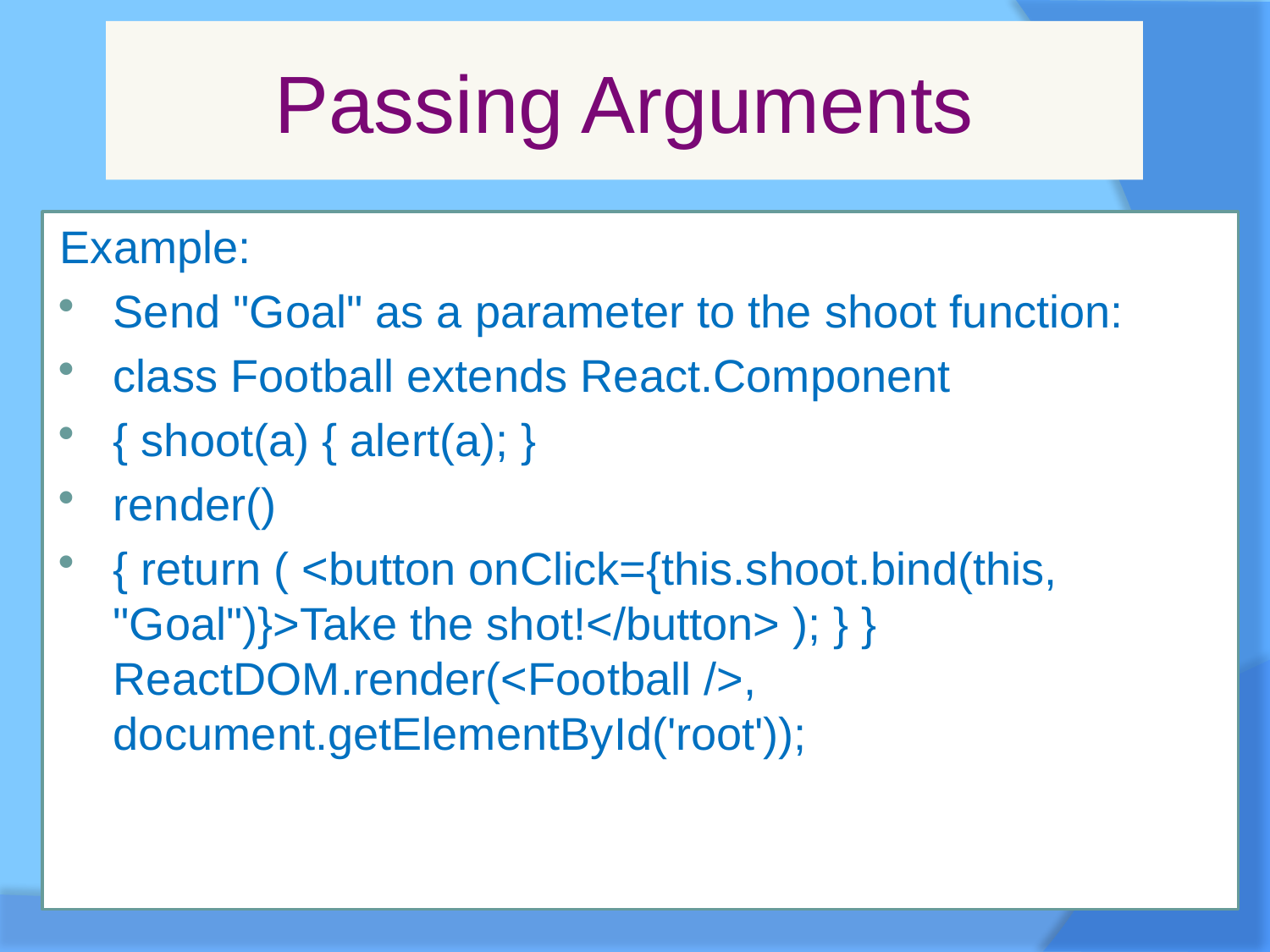

# Passing Arguments
Example:
Send "Goal" as a parameter to the shoot function:
class Football extends React.Component
{ shoot(a) { alert(a); }
render()
{ return ( <button onClick={this.shoot.bind(this, "Goal")}>Take the shot!</button> ); } } ReactDOM.render(<Football />, document.getElementById('root'));